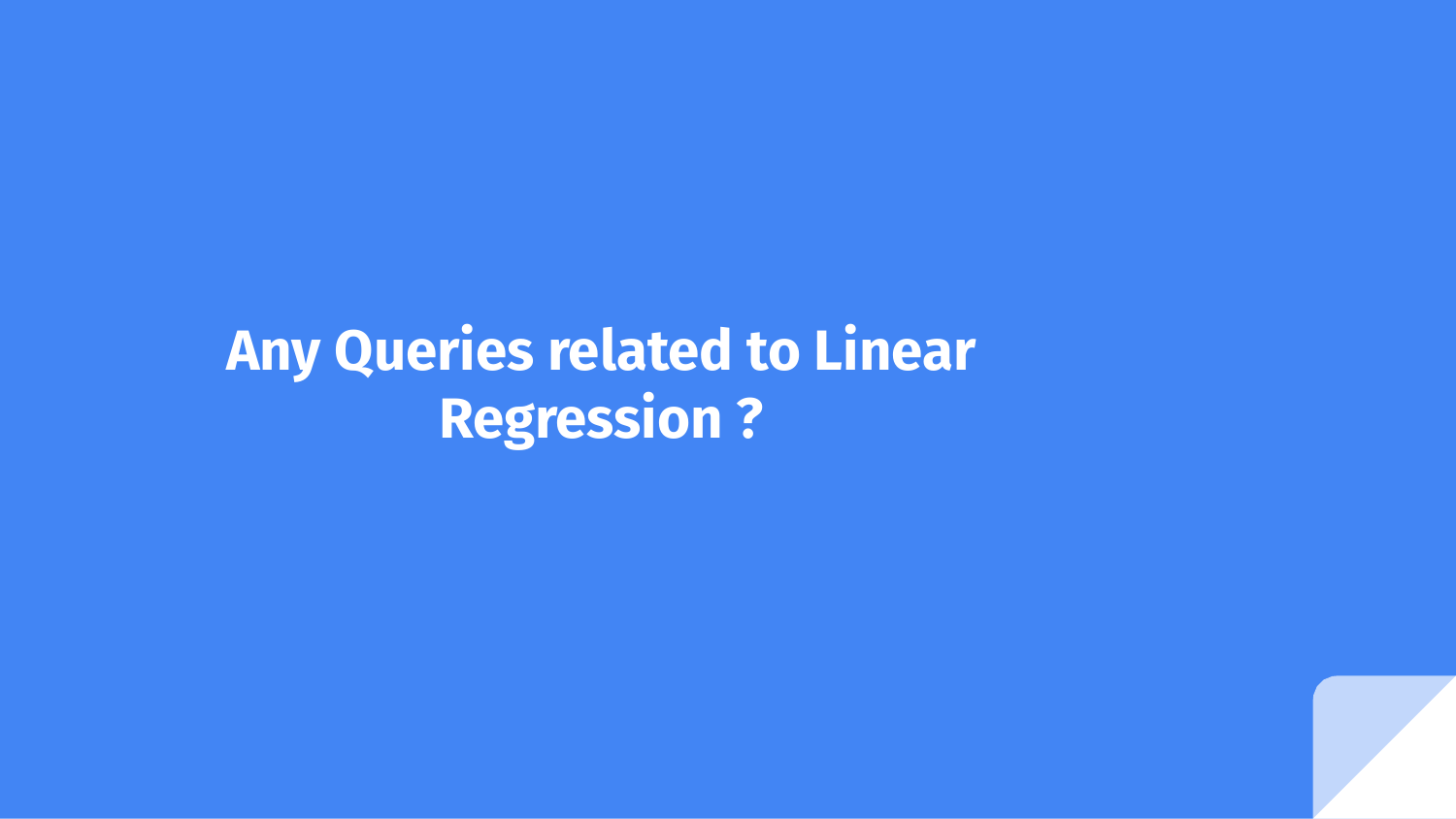

# Any Queries related to Linear Regression ?